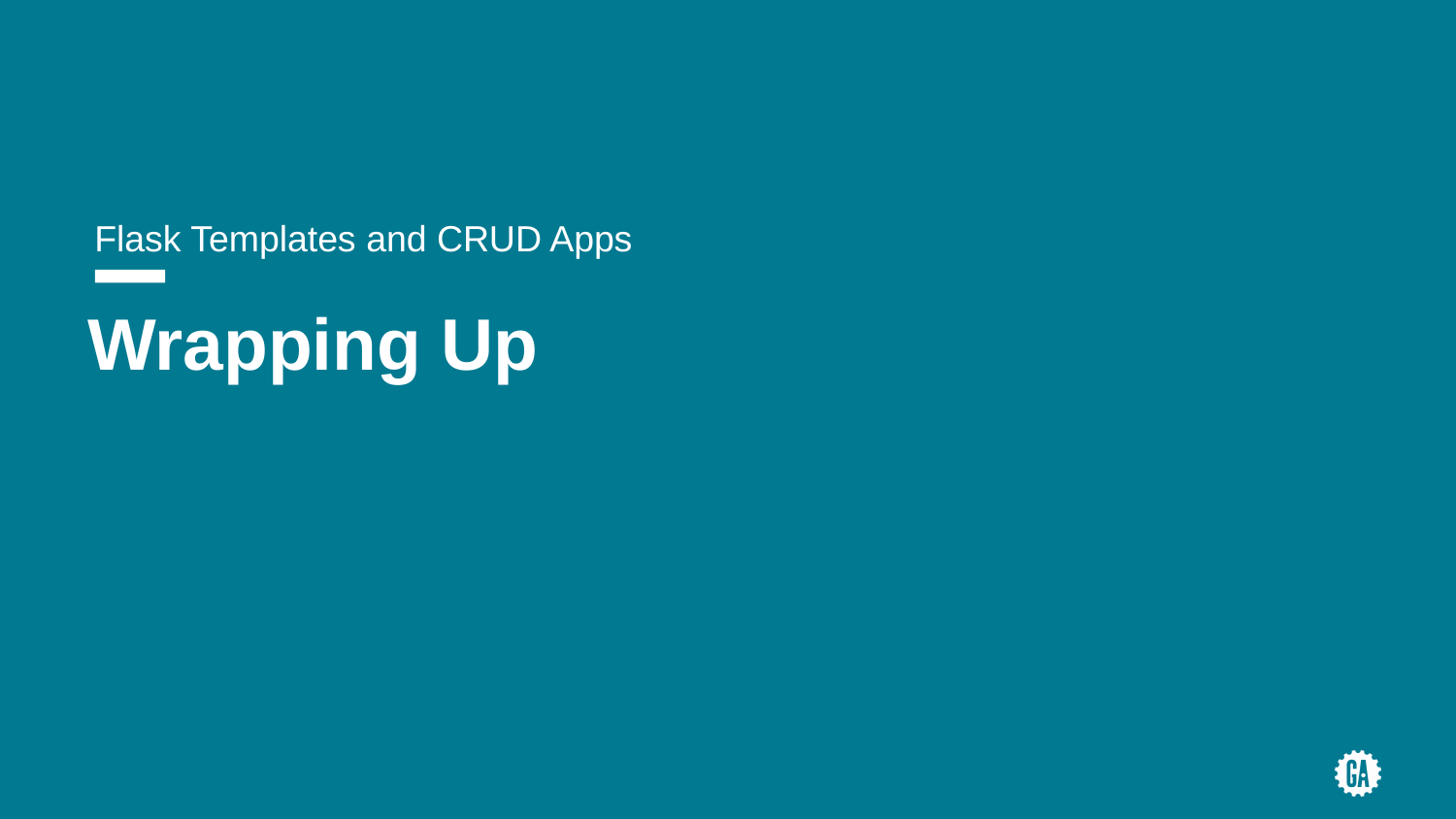

Flask Templates and CRUD Apps
# Wrapping Up